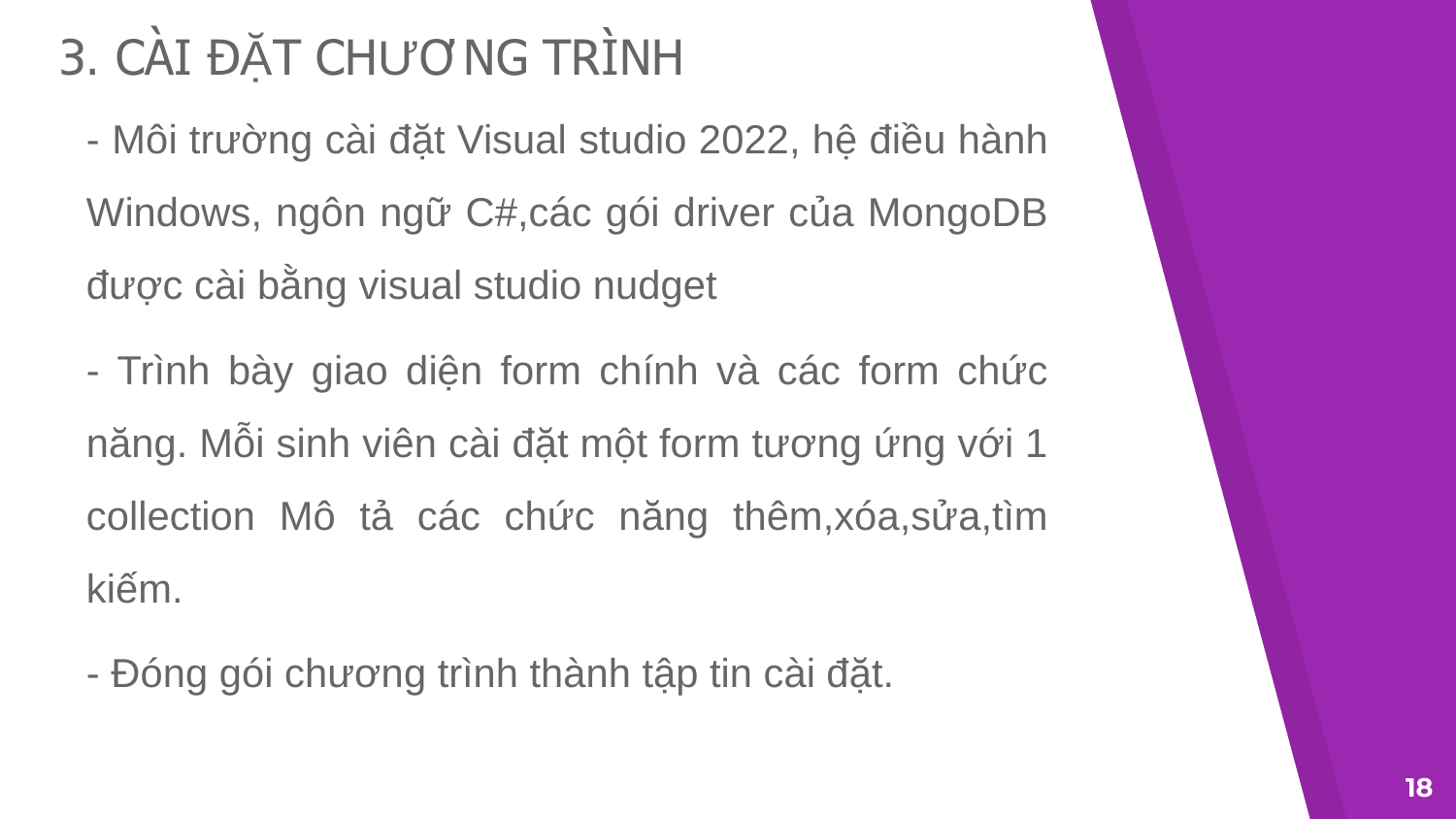

3. CÀI ĐẶT CHƯƠNG TRÌNH
- Môi trường cài đặt Visual studio 2022, hệ điều hành Windows, ngôn ngữ C#,các gói driver của MongoDB được cài bằng visual studio nudget
- Trình bày giao diện form chính và các form chức năng. Mỗi sinh viên cài đặt một form tương ứng với 1 collection Mô tả các chức năng thêm,xóa,sửa,tìm kiếm.
- Đóng gói chương trình thành tập tin cài đặt.

18